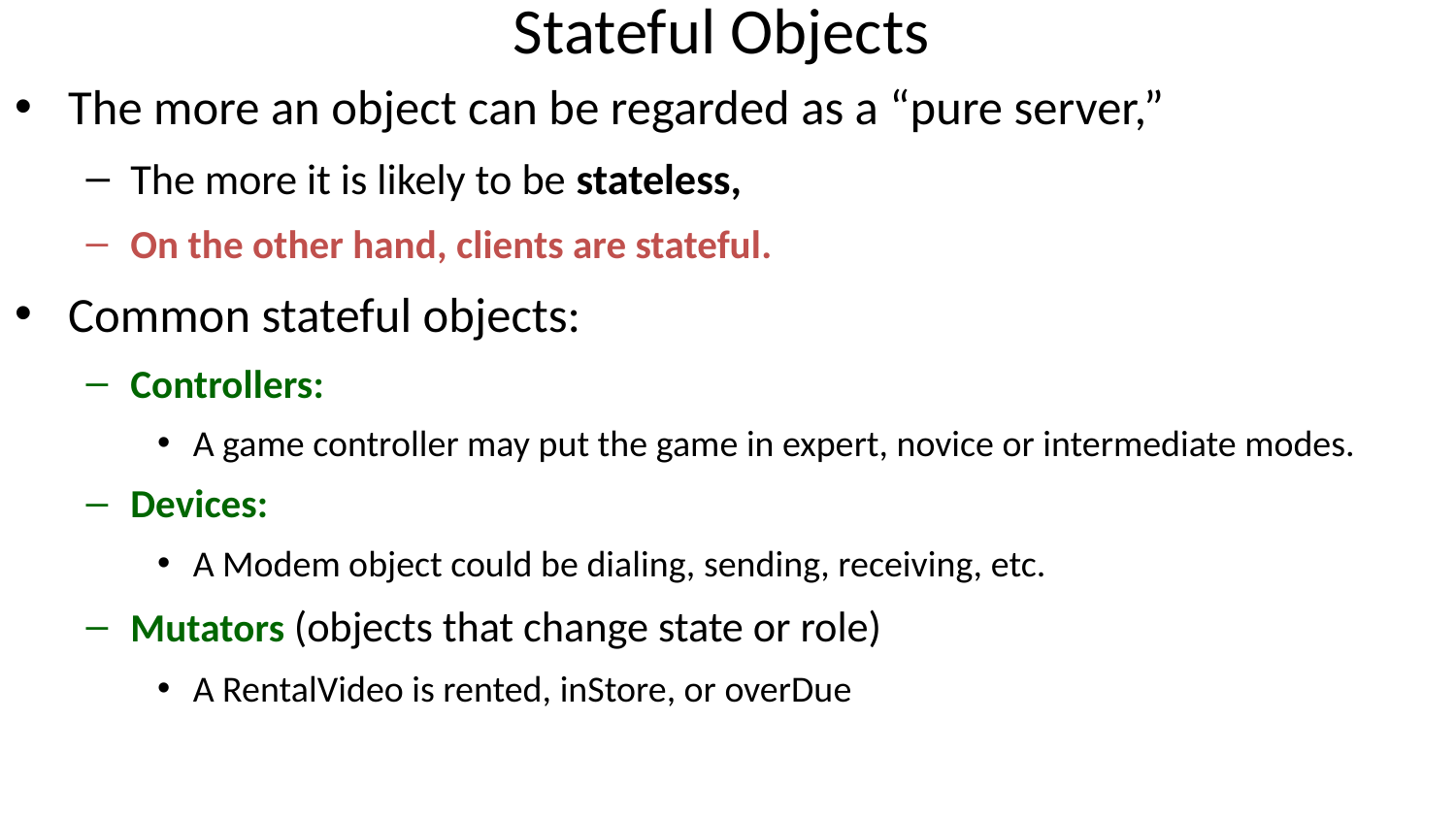

# Stateful Objects
The more an object can be regarded as a “pure server,”
The more it is likely to be stateless,
On the other hand, clients are stateful.
Common stateful objects:
Controllers:
A game controller may put the game in expert, novice or intermediate modes.
Devices:
A Modem object could be dialing, sending, receiving, etc.
Mutators (objects that change state or role)
A RentalVideo is rented, inStore, or overDue